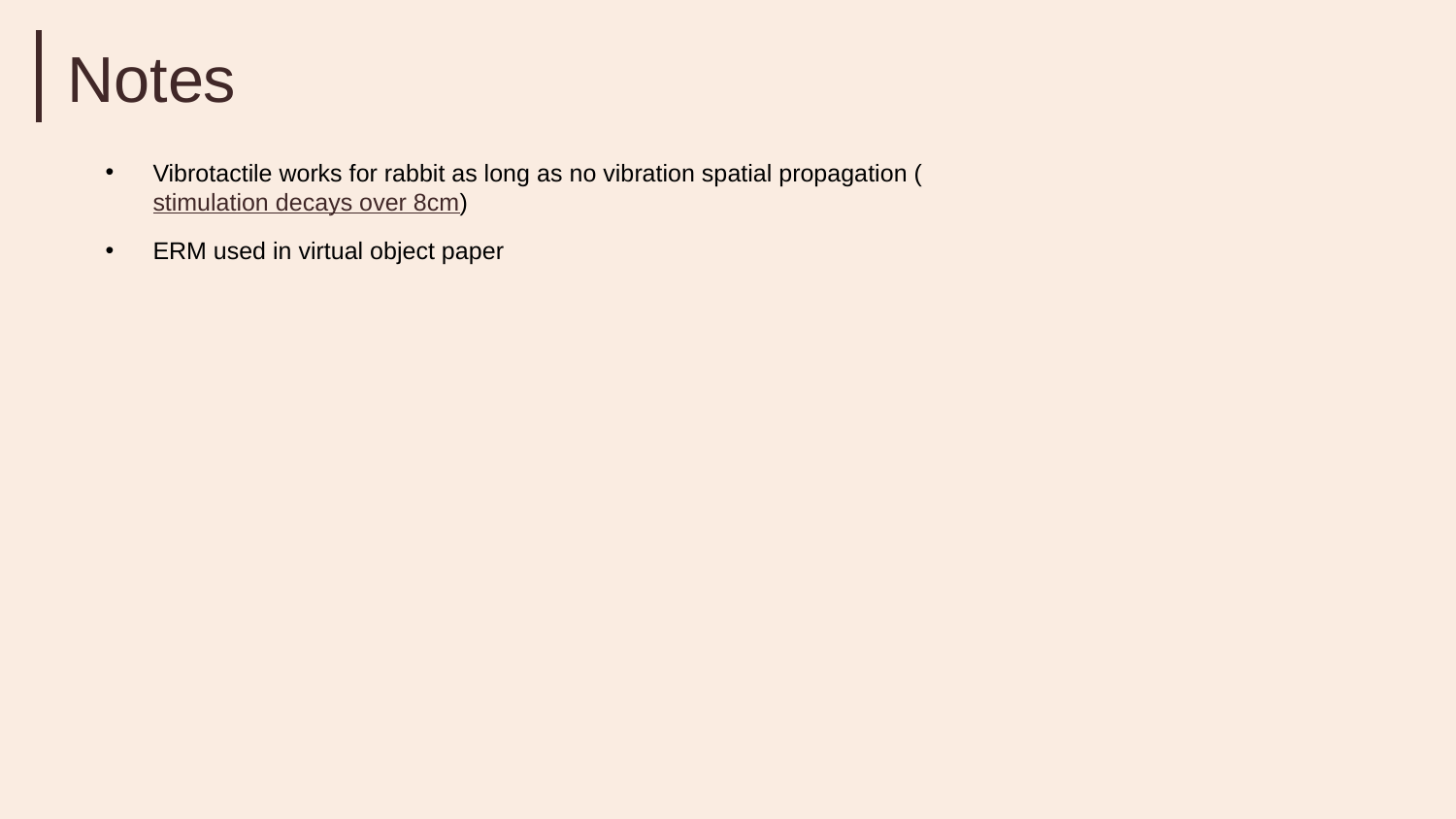

Notes
Vibrotactile works for rabbit as long as no vibration spatial propagation (stimulation decays over 8cm)
ERM used in virtual object paper